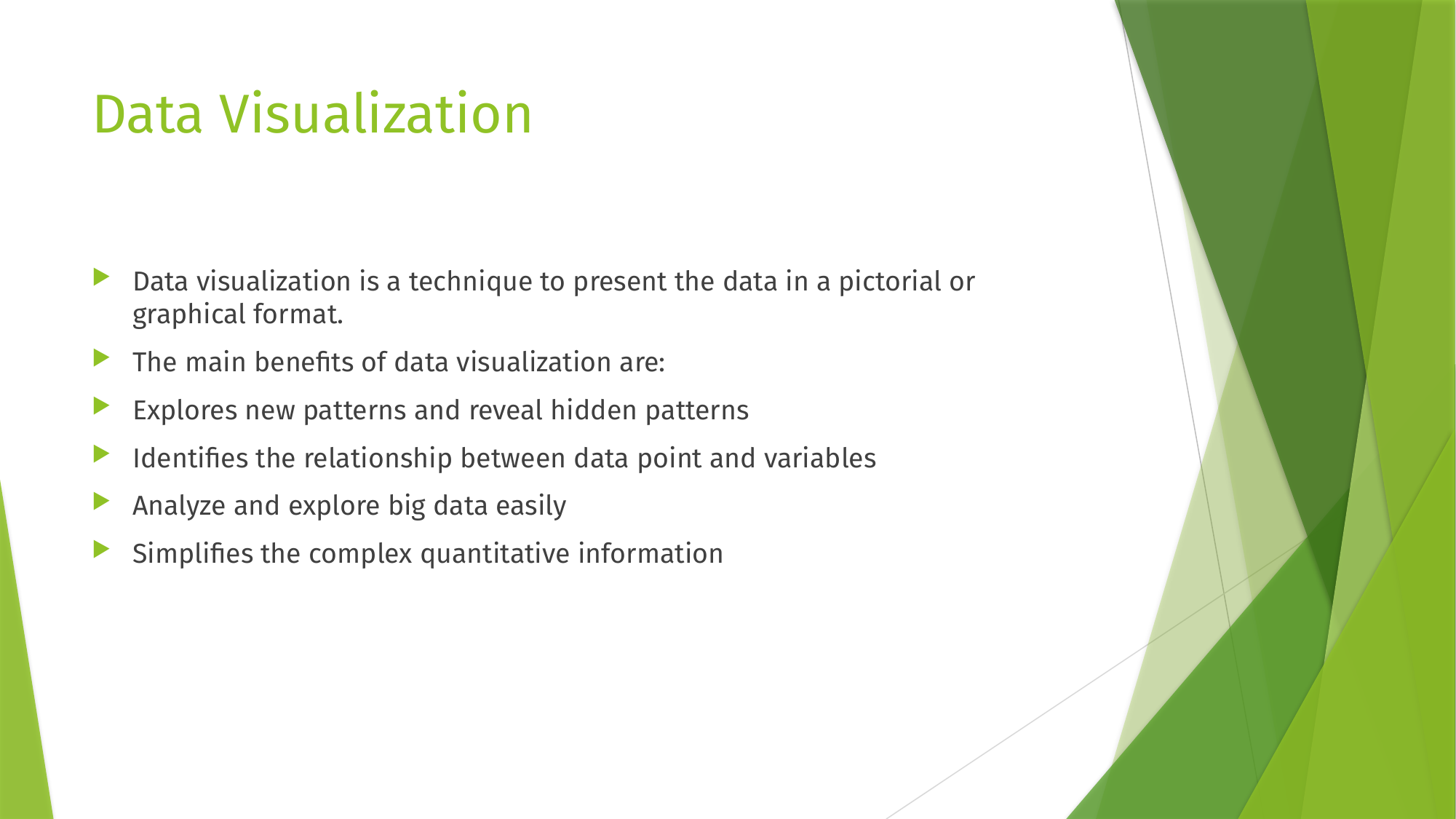

# Data Visualization
Data visualization is a technique to present the data in a pictorial or graphical format.
The main benefits of data visualization are:
Explores new patterns and reveal hidden patterns
Identifies the relationship between data point and variables
Analyze and explore big data easily
Simplifies the complex quantitative information